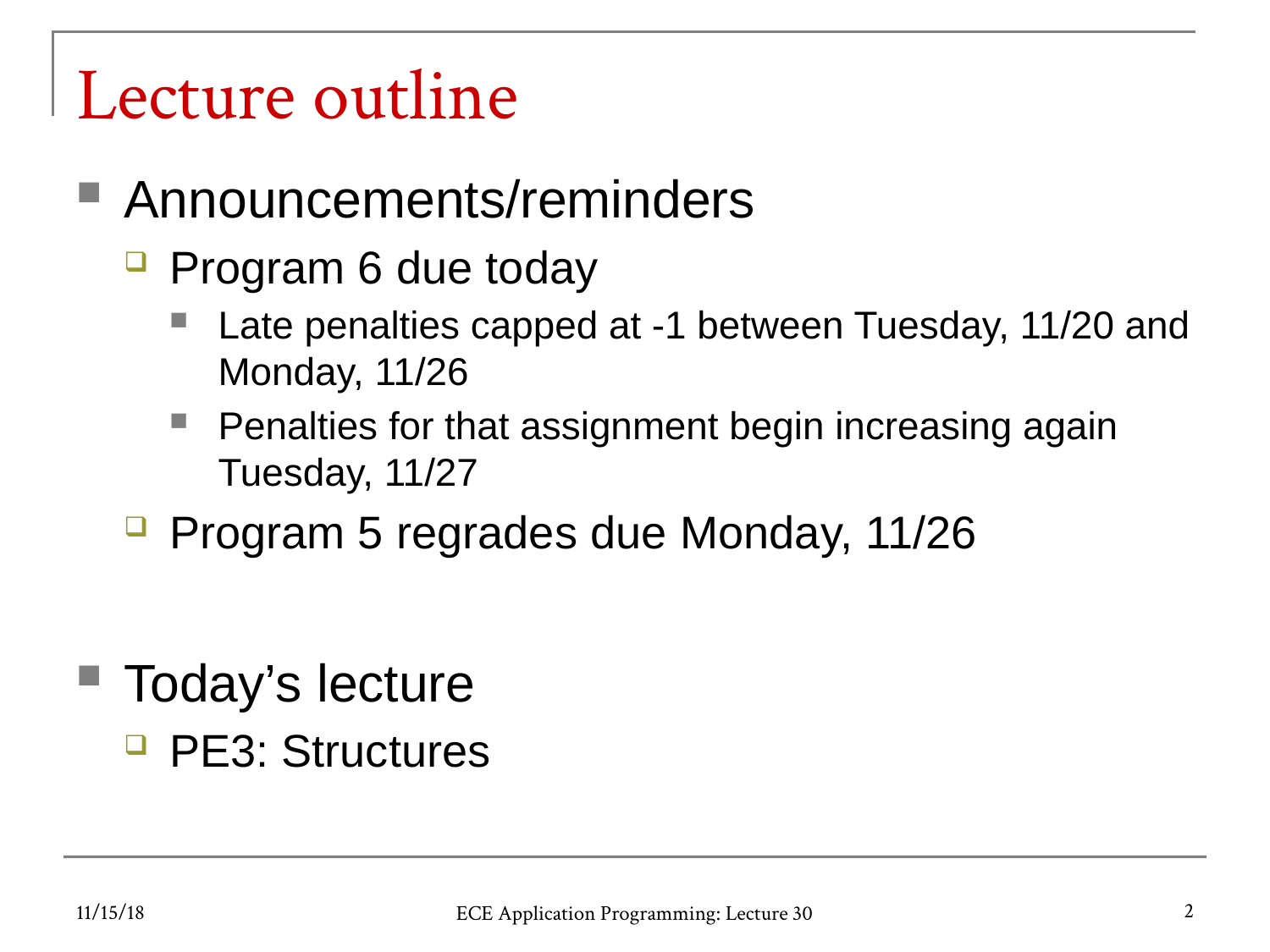

# Lecture outline
Announcements/reminders
Program 6 due today
Late penalties capped at -1 between Tuesday, 11/20 and Monday, 11/26
Penalties for that assignment begin increasing again Tuesday, 11/27
Program 5 regrades due Monday, 11/26

Today’s lecture
PE3: Structures
11/15/18
2
ECE Application Programming: Lecture 30